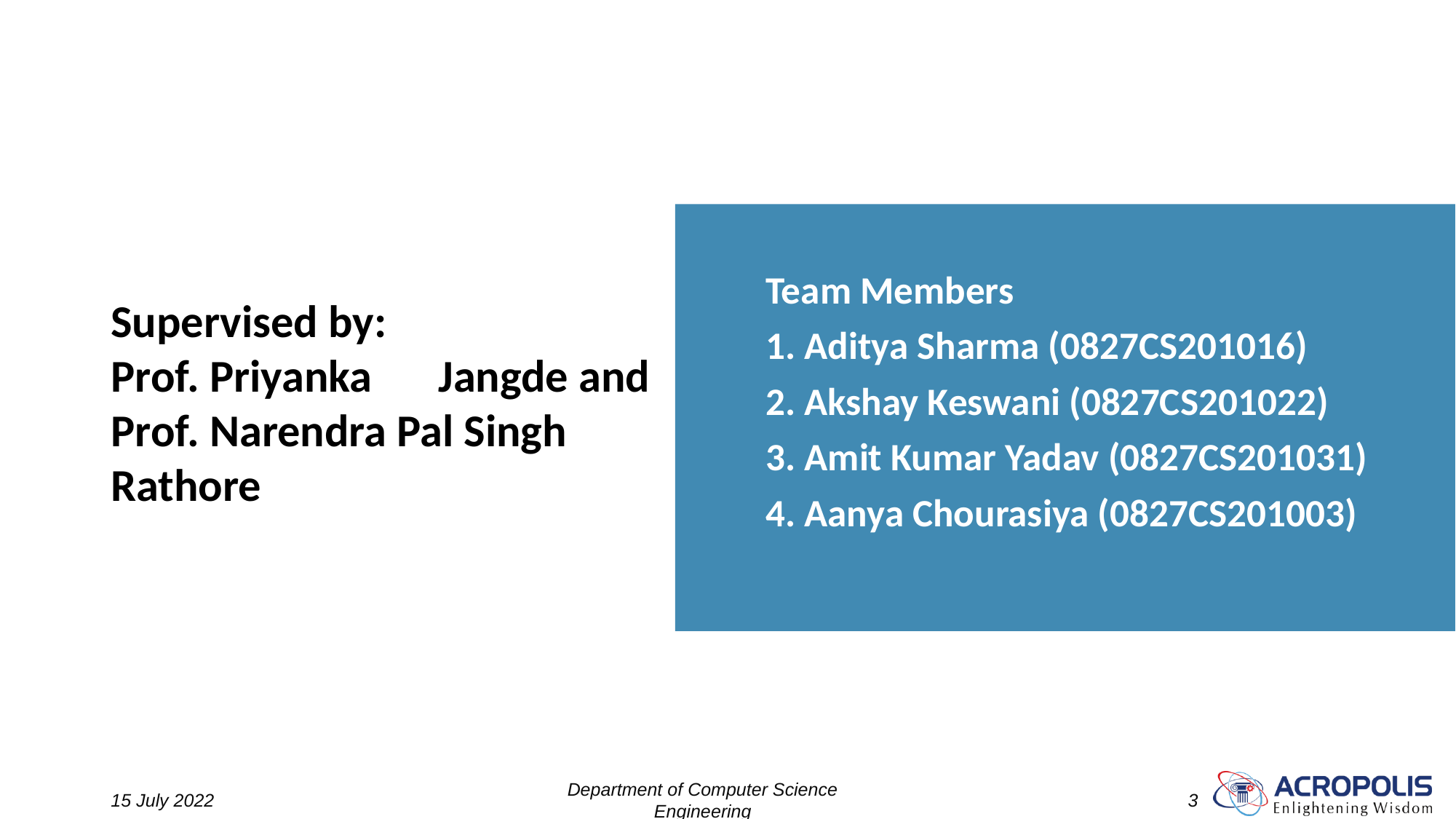

Team Members
1. Aditya Sharma (0827CS201016)
2. Akshay Keswani (0827CS201022)
3. Amit Kumar Yadav (0827CS201031)
4. Aanya Chourasiya (0827CS201003)
# Supervised by: Prof. Priyanka 	Jangde and Prof. Narendra Pal Singh Rathore
15 July 2022
Department of Computer Science Engineering
3